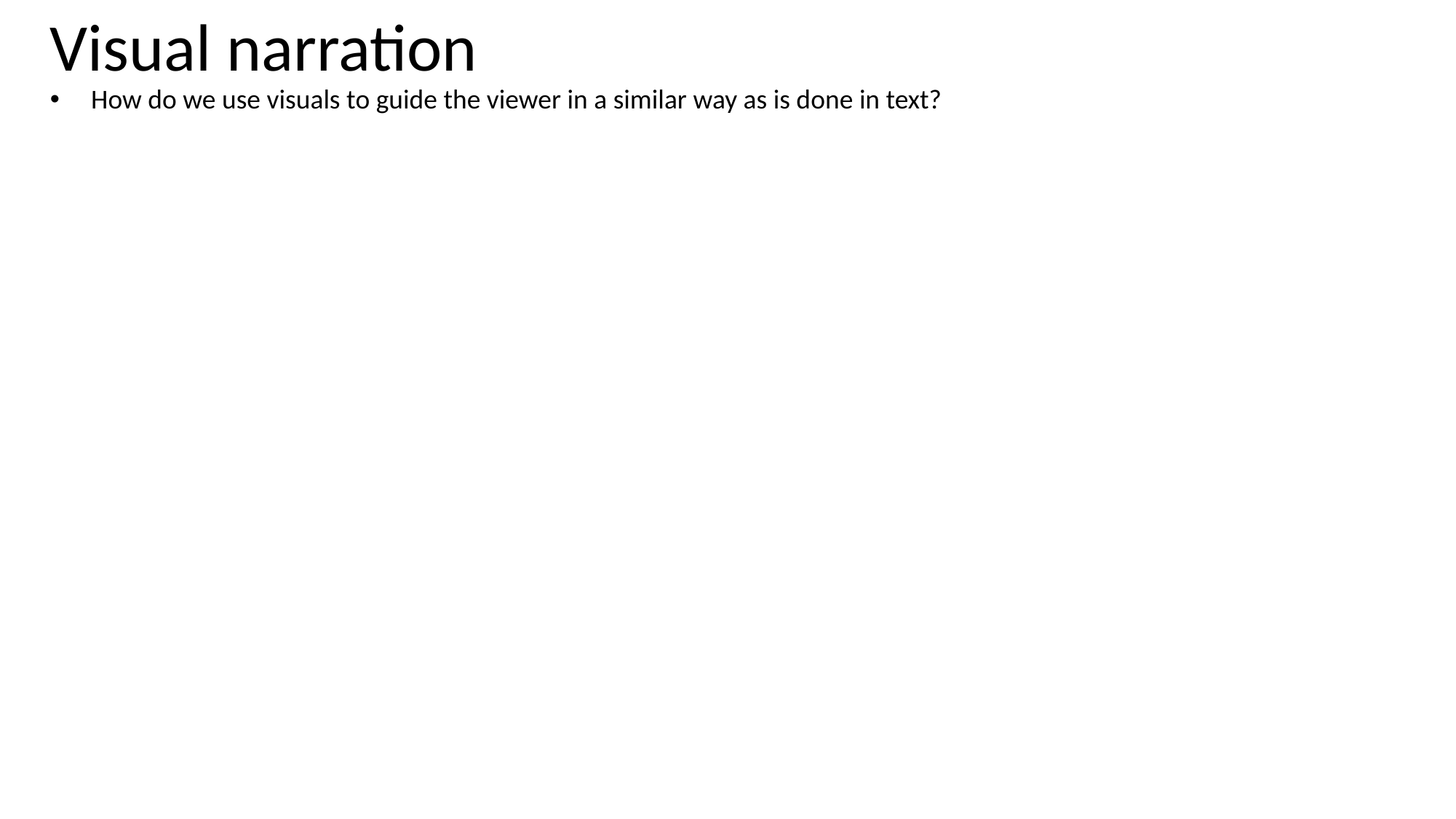

Visual narration
How do we use visuals to guide the viewer in a similar way as is done in text?